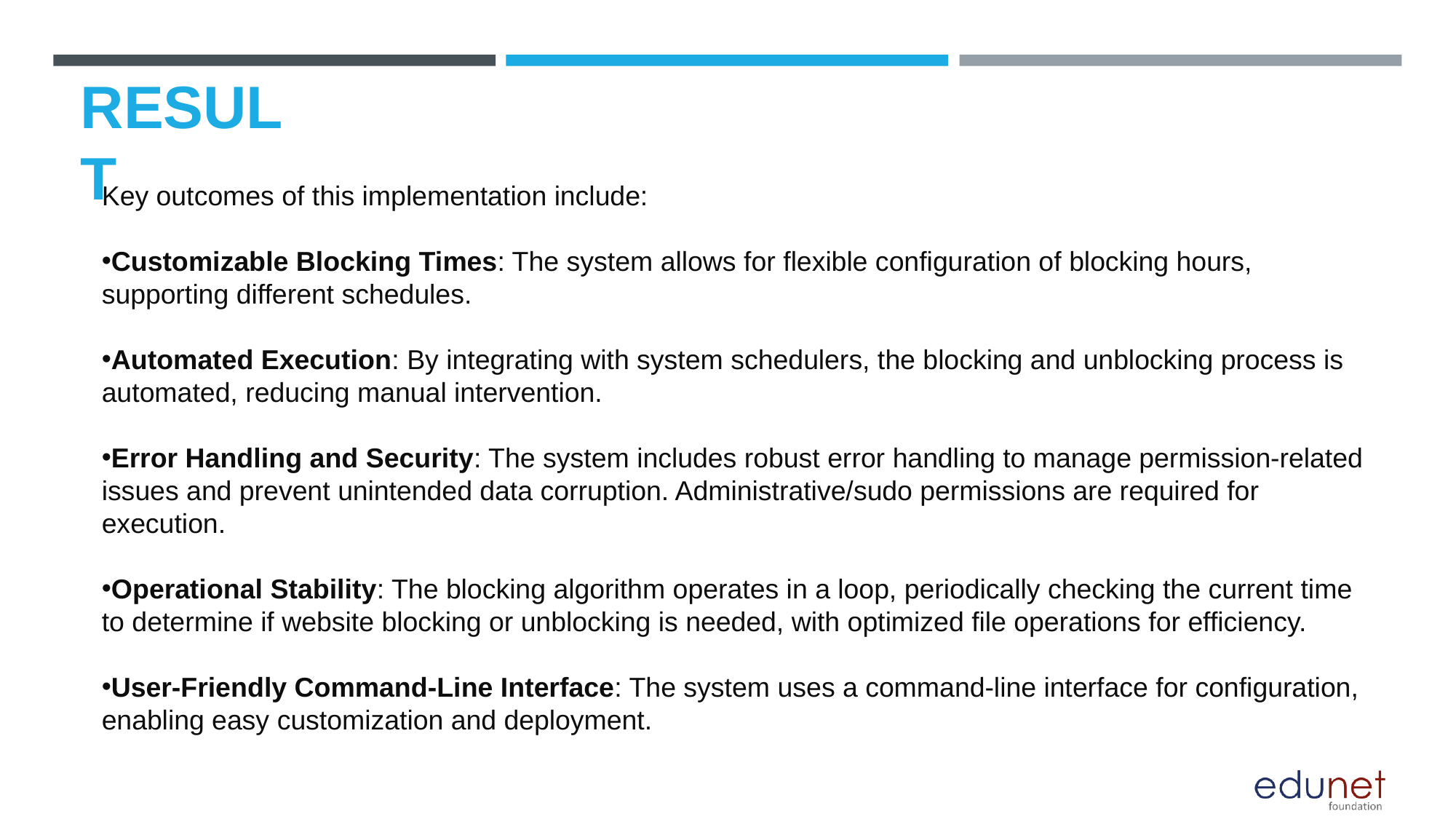

# RESULT
Key outcomes of this implementation include:

Customizable Blocking Times: The system allows for flexible configuration of blocking hours, supporting different schedules.

Automated Execution: By integrating with system schedulers, the blocking and unblocking process is automated, reducing manual intervention.

Error Handling and Security: The system includes robust error handling to manage permission-related issues and prevent unintended data corruption. Administrative/sudo permissions are required for execution.

Operational Stability: The blocking algorithm operates in a loop, periodically checking the current time to determine if website blocking or unblocking is needed, with optimized file operations for efficiency.

User-Friendly Command-Line Interface: The system uses a command-line interface for configuration, enabling easy customization and deployment.